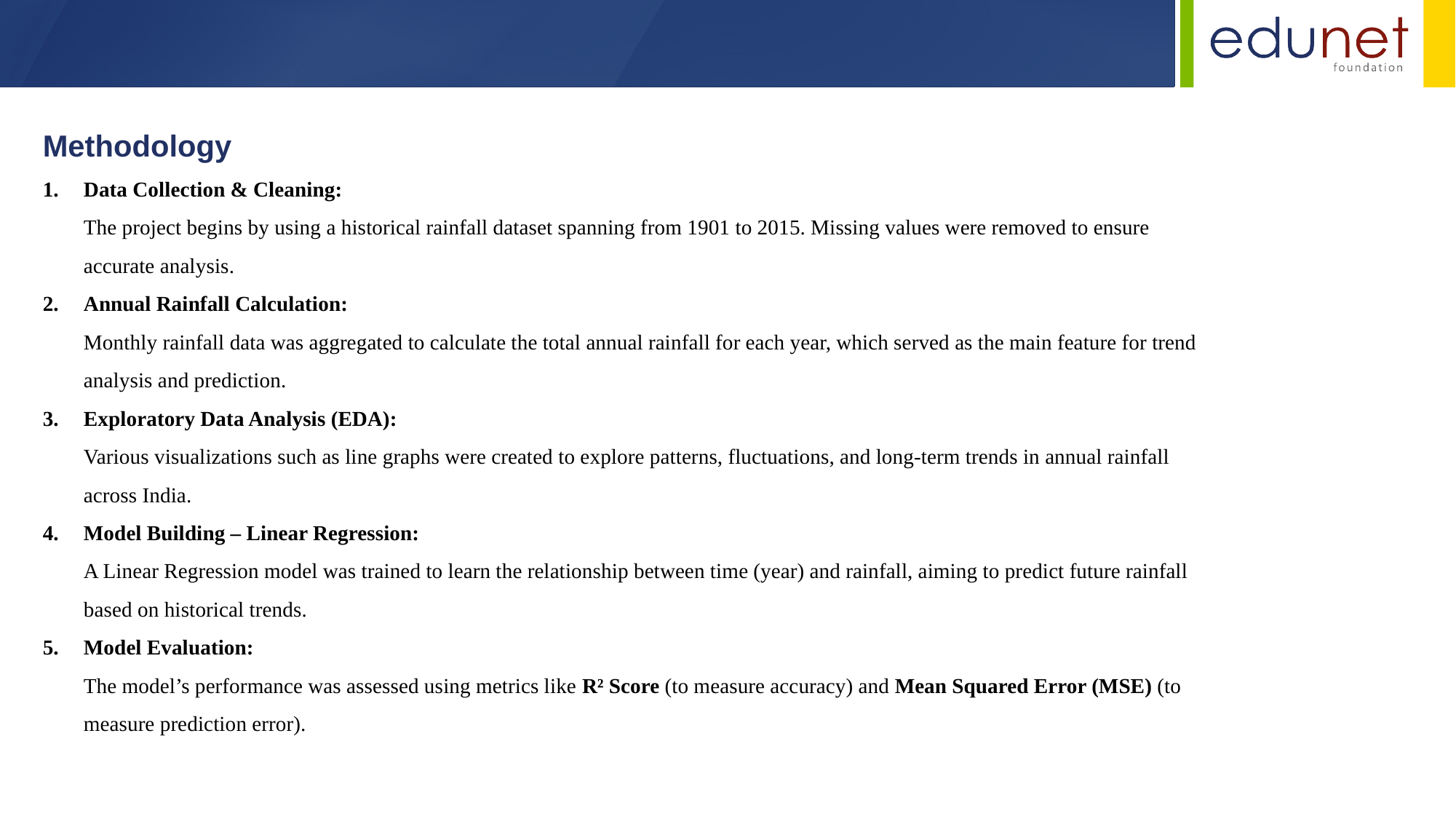

Methodology
Data Collection & Cleaning:
The project begins by using a historical rainfall dataset spanning from 1901 to 2015. Missing values were removed to ensure accurate analysis.
Annual Rainfall Calculation:
Monthly rainfall data was aggregated to calculate the total annual rainfall for each year, which served as the main feature for trend analysis and prediction.
Exploratory Data Analysis (EDA):
Various visualizations such as line graphs were created to explore patterns, fluctuations, and long-term trends in annual rainfall across India.
Model Building – Linear Regression:
A Linear Regression model was trained to learn the relationship between time (year) and rainfall, aiming to predict future rainfall based on historical trends.
Model Evaluation:
The model’s performance was assessed using metrics like R² Score (to measure accuracy) and Mean Squared Error (MSE) (to measure prediction error).